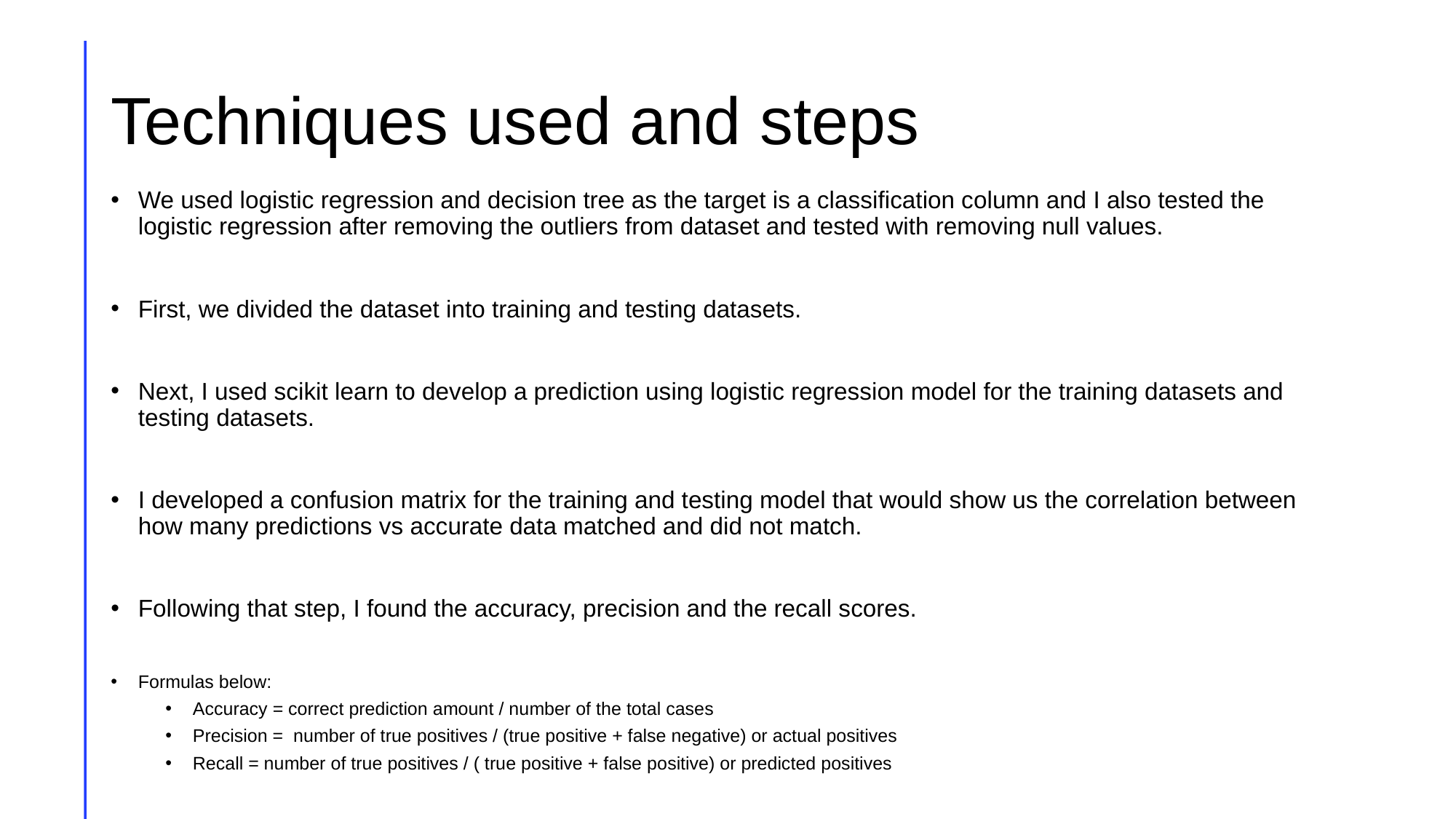

# Techniques used and steps
We used logistic regression and decision tree as the target is a classification column and I also tested the logistic regression after removing the outliers from dataset and tested with removing null values.

First, we divided the dataset into training and testing datasets.

Next, I used scikit learn to develop a prediction using logistic regression model for the training datasets and testing datasets.

I developed a confusion matrix for the training and testing model that would show us the correlation between how many predictions vs accurate data matched and did not match.

Following that step, I found the accuracy, precision and the recall scores.

Formulas below:
Accuracy = correct prediction amount / number of the total cases
Precision =  number of true positives / (true positive + false negative) or actual positives
Recall = number of true positives / ( true positive + false positive) or predicted positives